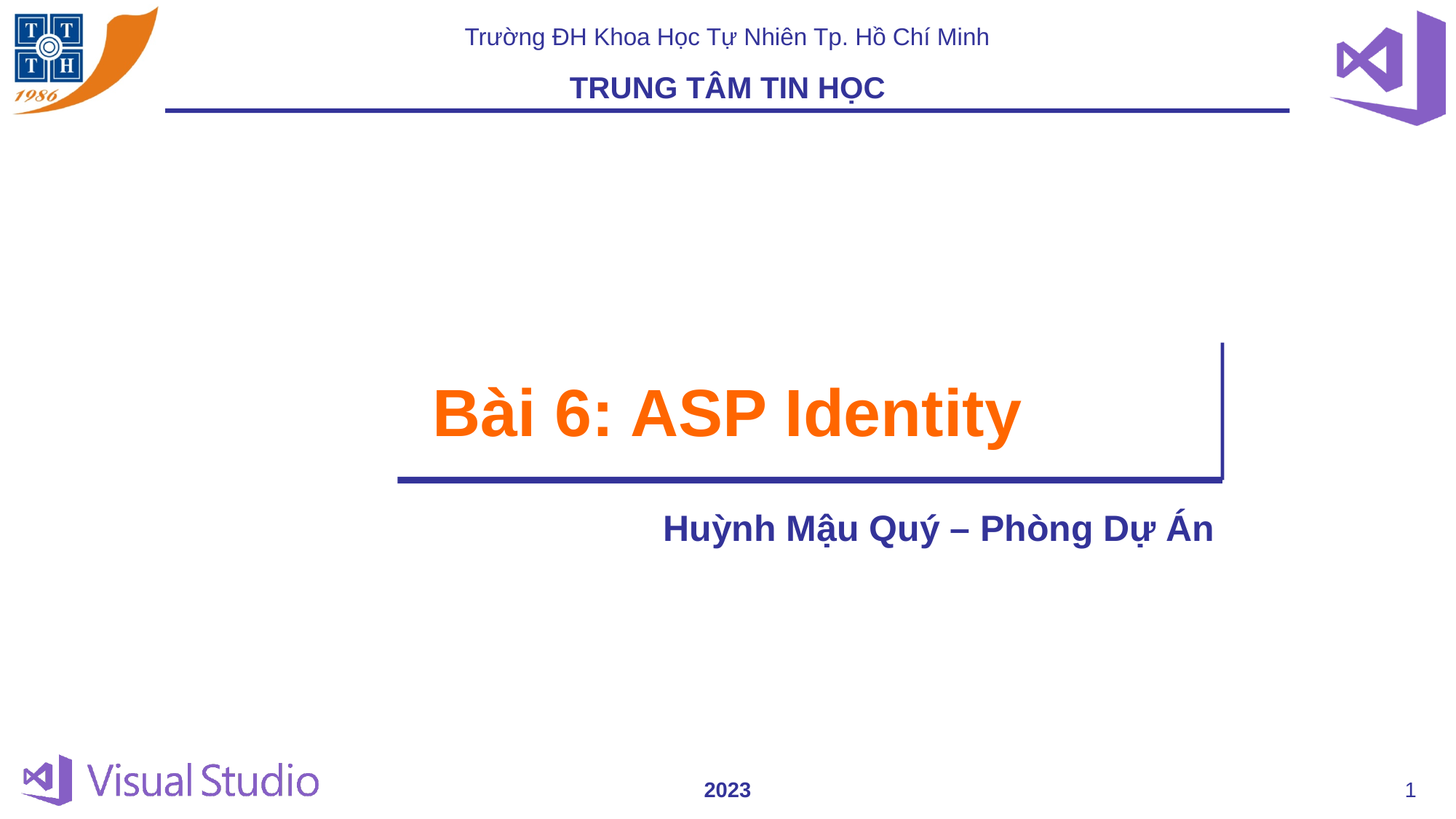

Bài 6: ASP Identity
Huỳnh Mậu Quý – Phòng Dự Án